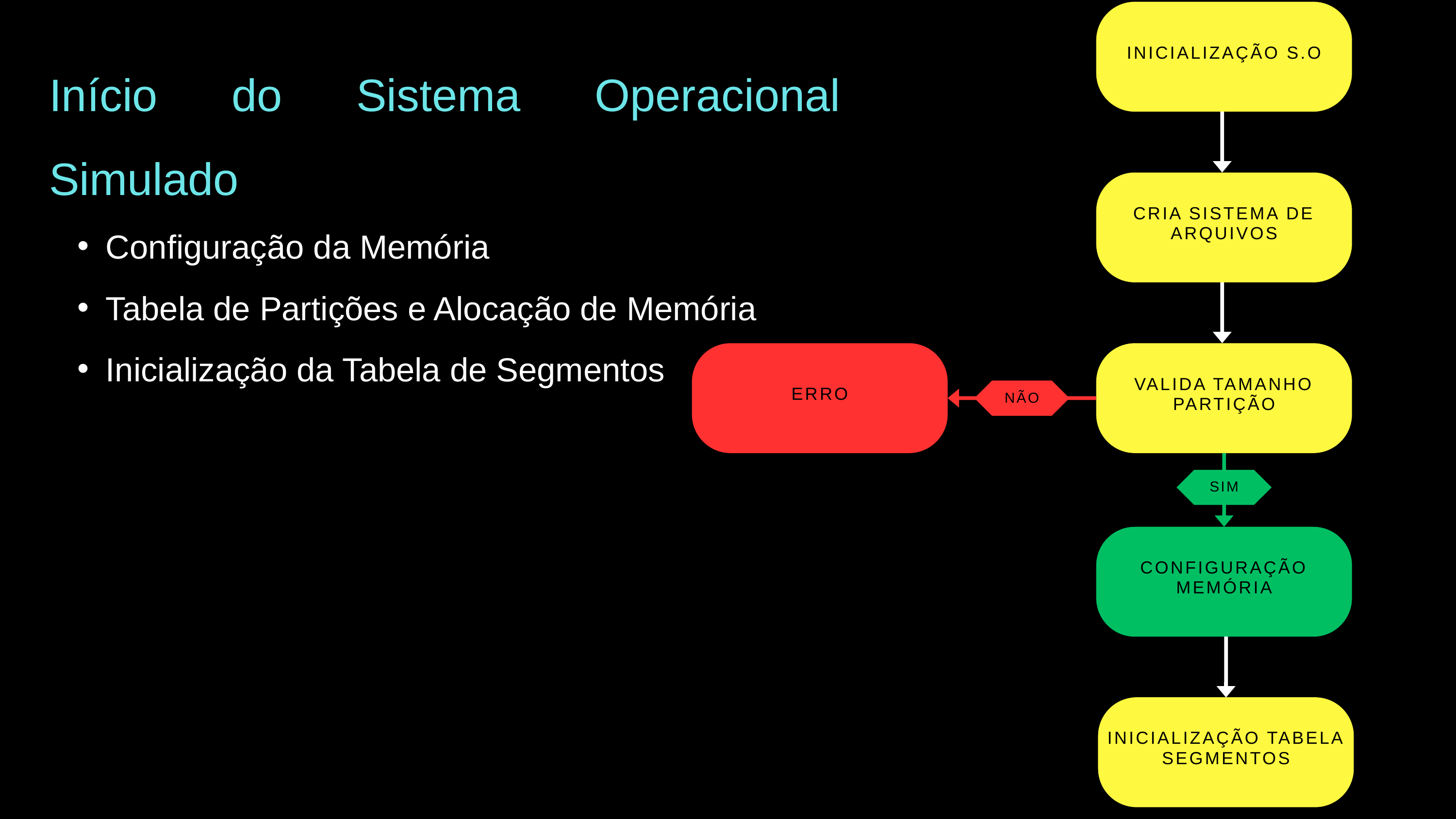

INICIALIZAÇÃO S.O
Início do Sistema Operacional Simulado
Configuração da Memória
Tabela de Partições e Alocação de Memória
Inicialização da Tabela de Segmentos

CRIA SISTEMA DE ARQUIVOS

ERRO

VALIDA TAMANHO PARTIÇÃO

NÃO

SIM

CONFIGURAÇÃO MEMÓRIA

INICIALIZAÇÃO TABELA SEGMENTOS